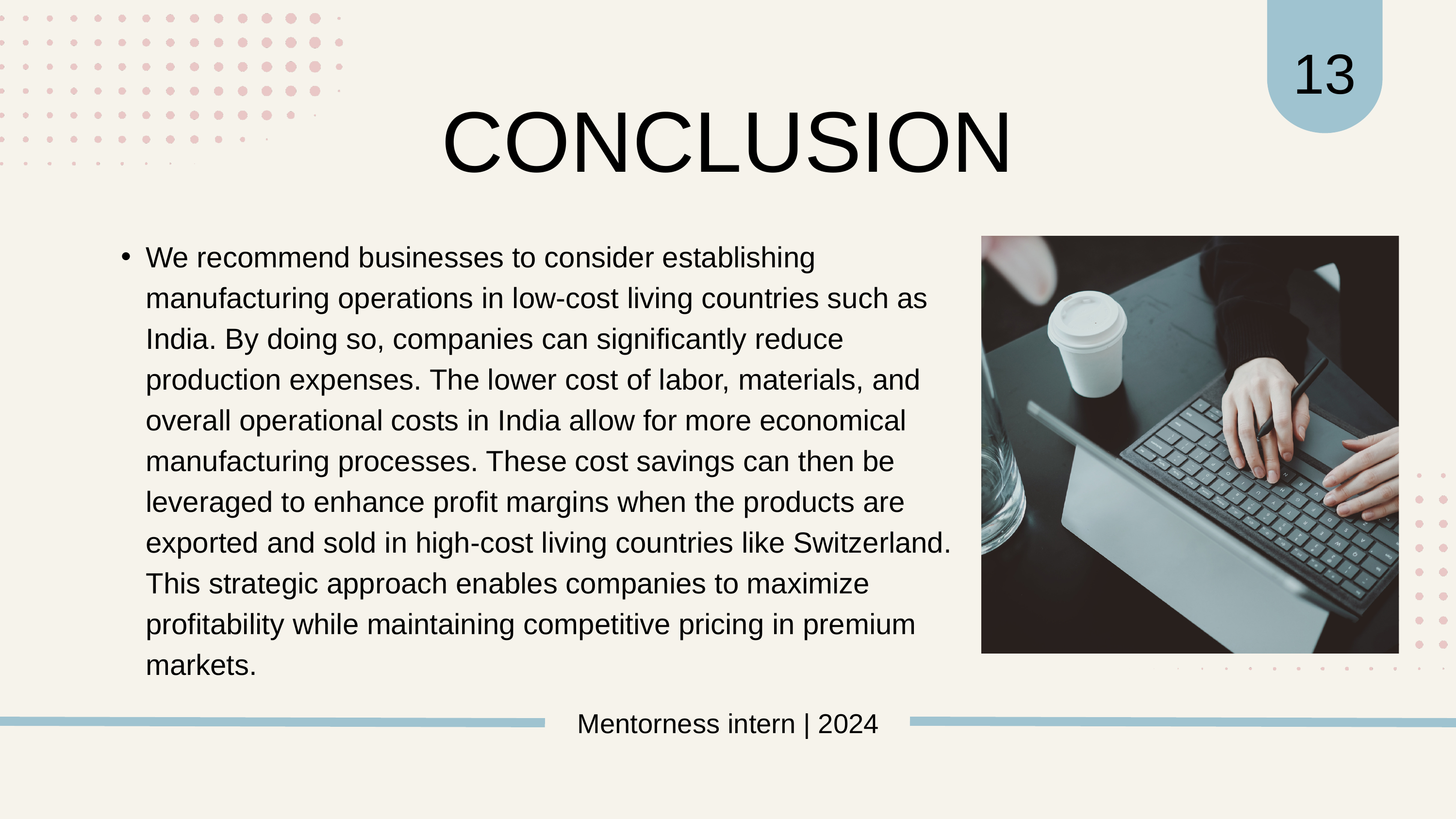

13

CONCLUSION
We recommend businesses to consider establishing manufacturing operations in low-cost living countries such as India. By doing so, companies can significantly reduce production expenses. The lower cost of labor, materials, and overall operational costs in India allow for more economical manufacturing processes. These cost savings can then be leveraged to enhance profit margins when the products are exported and sold in high-cost living countries like Switzerland. This strategic approach enables companies to maximize profitability while maintaining competitive pricing in premium markets.

Mentorness intern | 2024